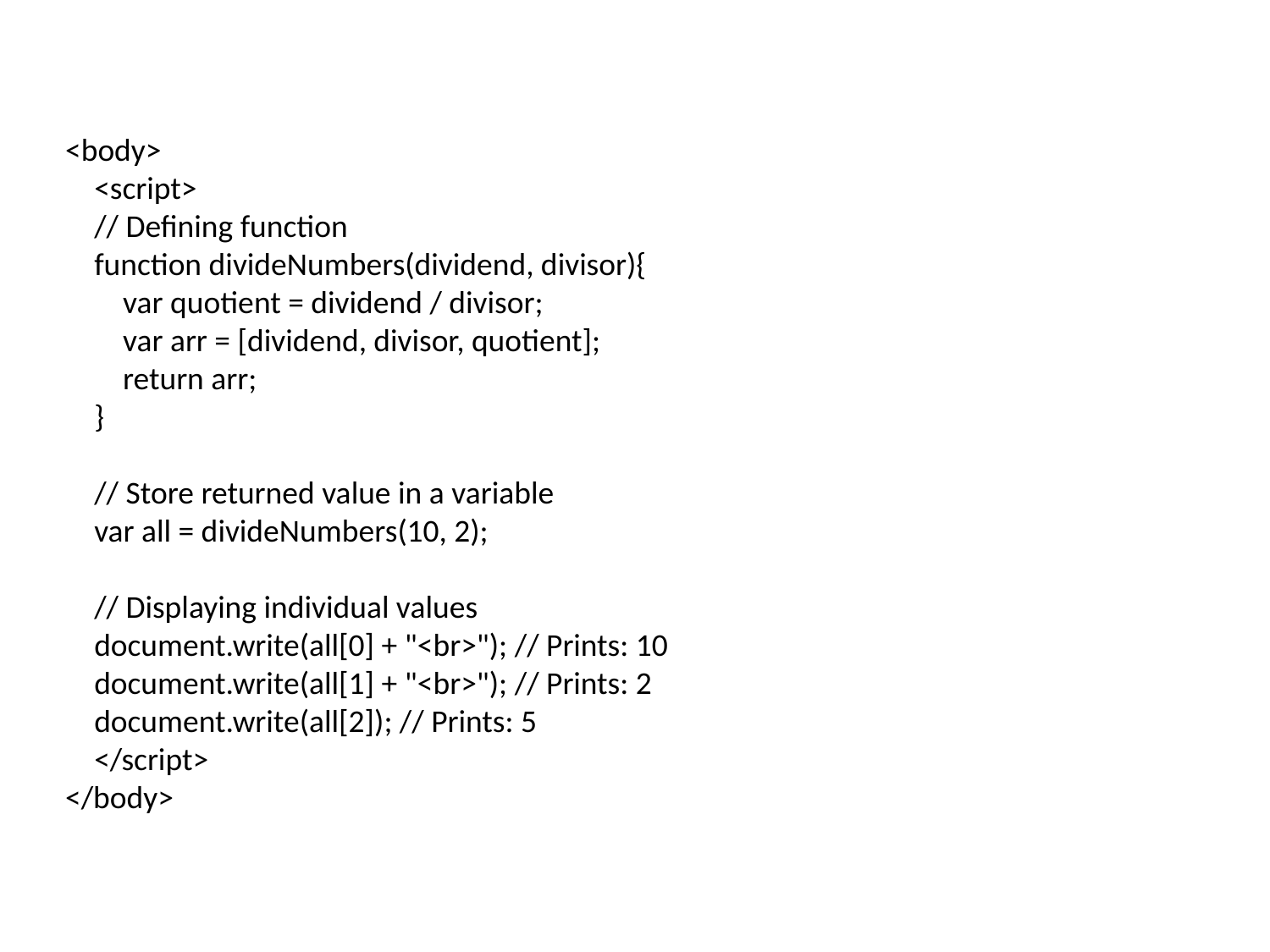

<body>
    <script>
    // Defining function
    function divideNumbers(dividend, divisor){
        var quotient = dividend / divisor;
        var arr = [dividend, divisor, quotient];
        return arr;
    }

    // Store returned value in a variable
    var all = divideNumbers(10, 2);

    // Displaying individual values
    document.write(all[0] + "<br>"); // Prints: 10
    document.write(all[1] + "<br>"); // Prints: 2
    document.write(all[2]); // Prints: 5
    </script>
</body>